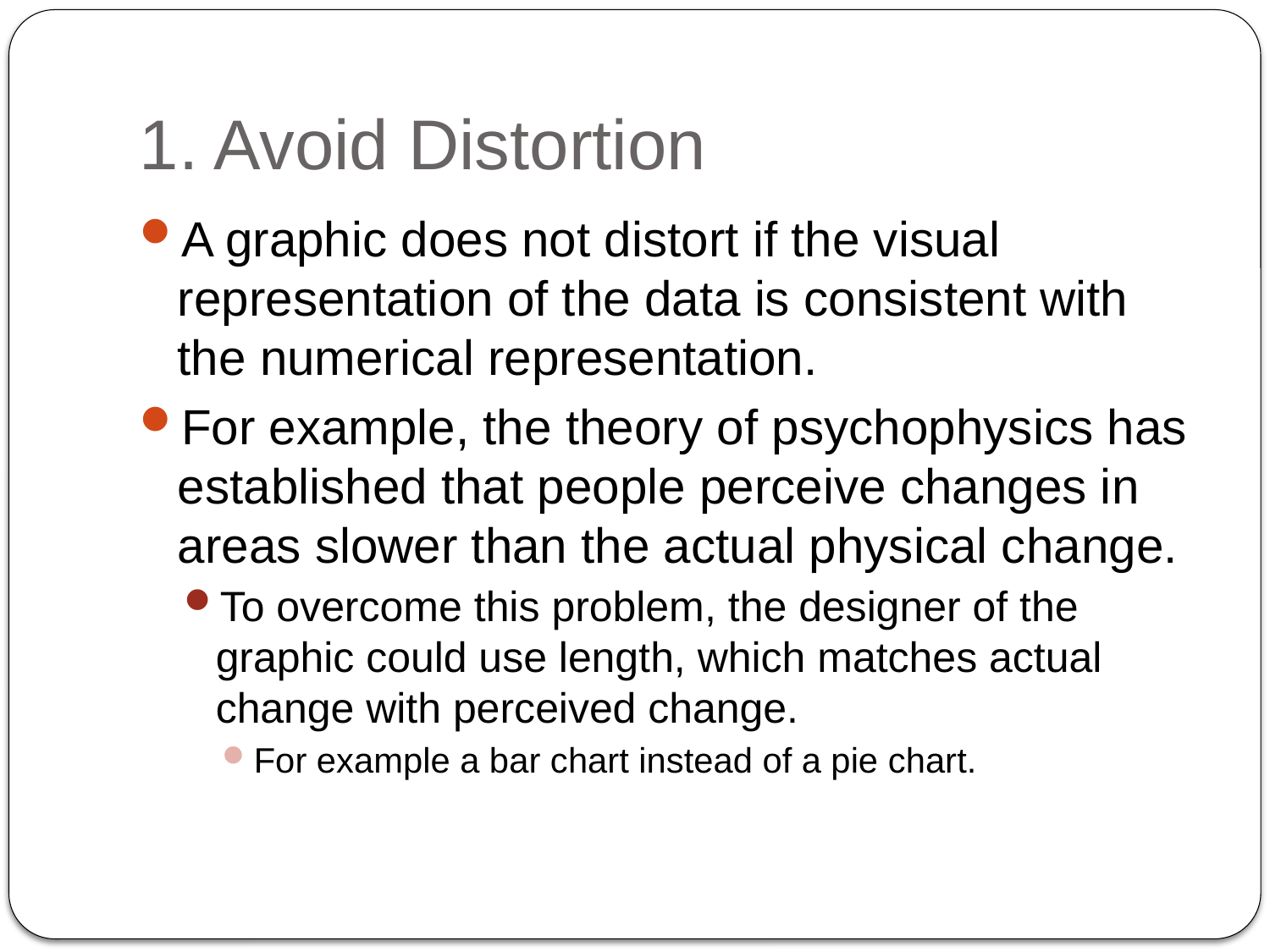

# 1. Avoid Distortion
A graphic does not distort if the visual representation of the data is consistent with the numerical representation.
For example, the theory of psychophysics has established that people perceive changes in areas slower than the actual physical change.
To overcome this problem, the designer of the graphic could use length, which matches actual change with perceived change.
For example a bar chart instead of a pie chart.